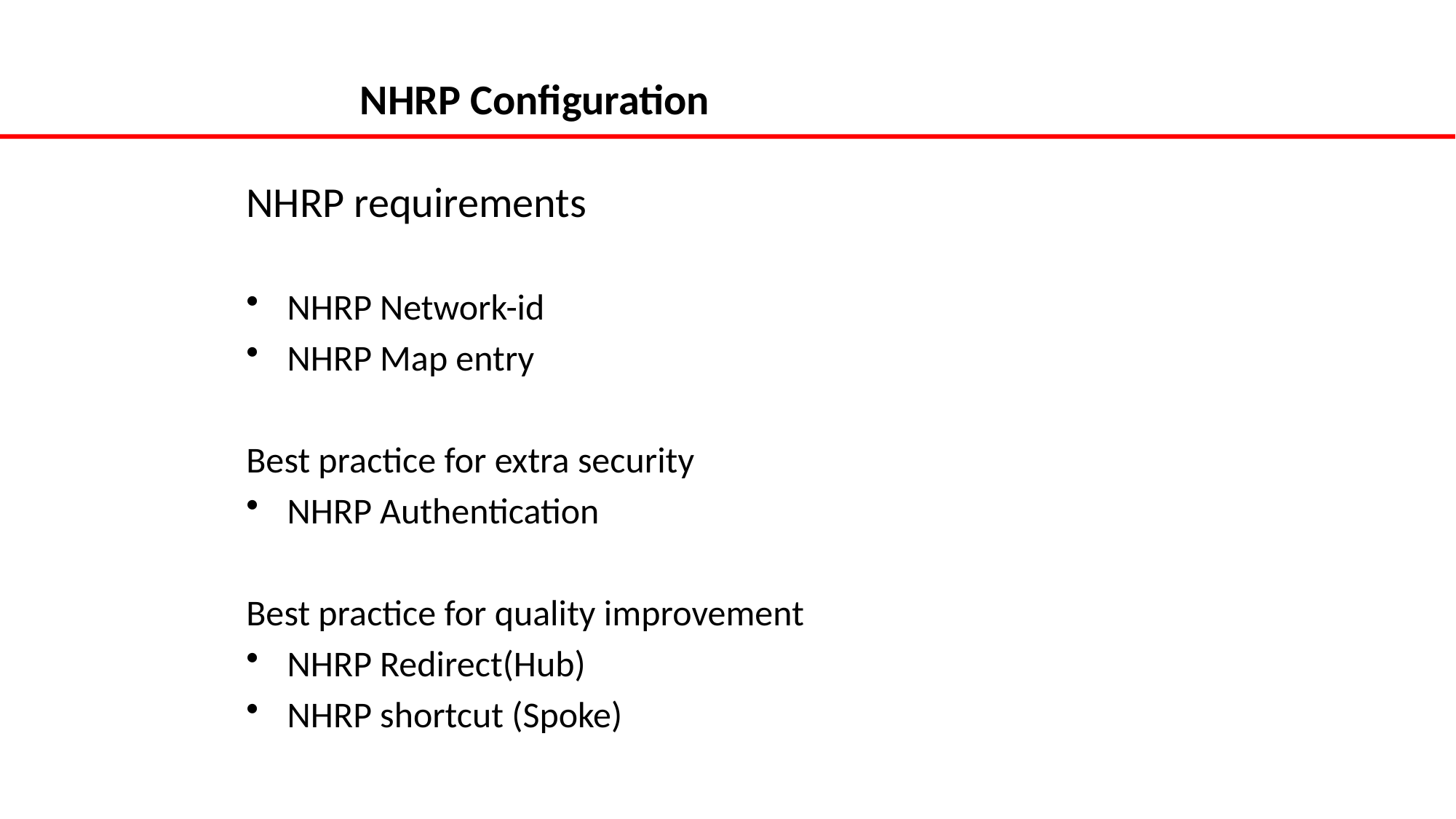

# NHRP Configuration
NHRP requirements

NHRP Network-id
NHRP Map entry

Best practice for extra security
NHRP Authentication

Best practice for quality improvement
NHRP Redirect(Hub)
NHRP shortcut (Spoke)